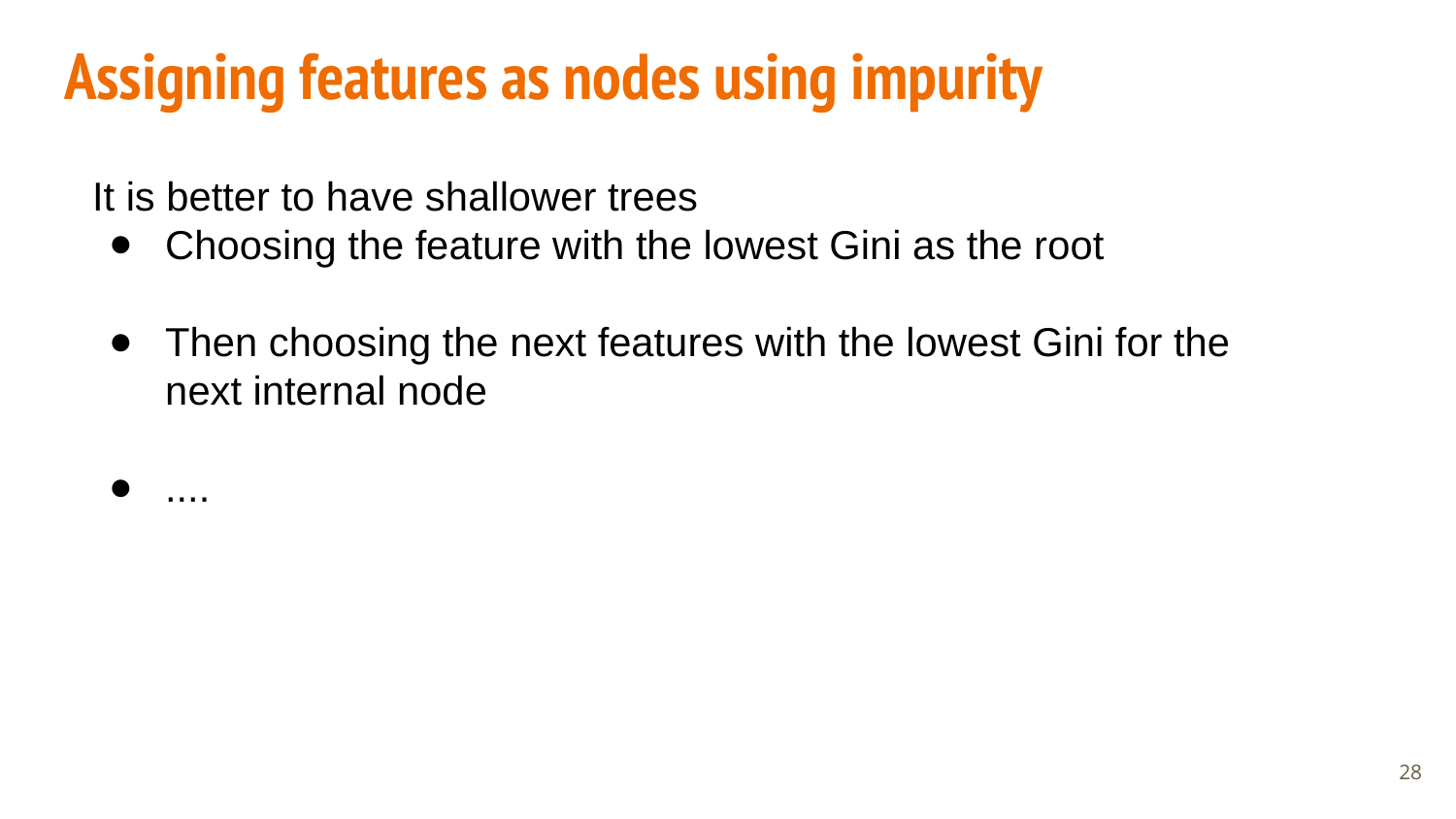

# Assigning features as nodes using impurity
It is better to have shallower trees
Choosing the feature with the lowest Gini as the root

Then choosing the next features with the lowest Gini for the next internal node

....

28